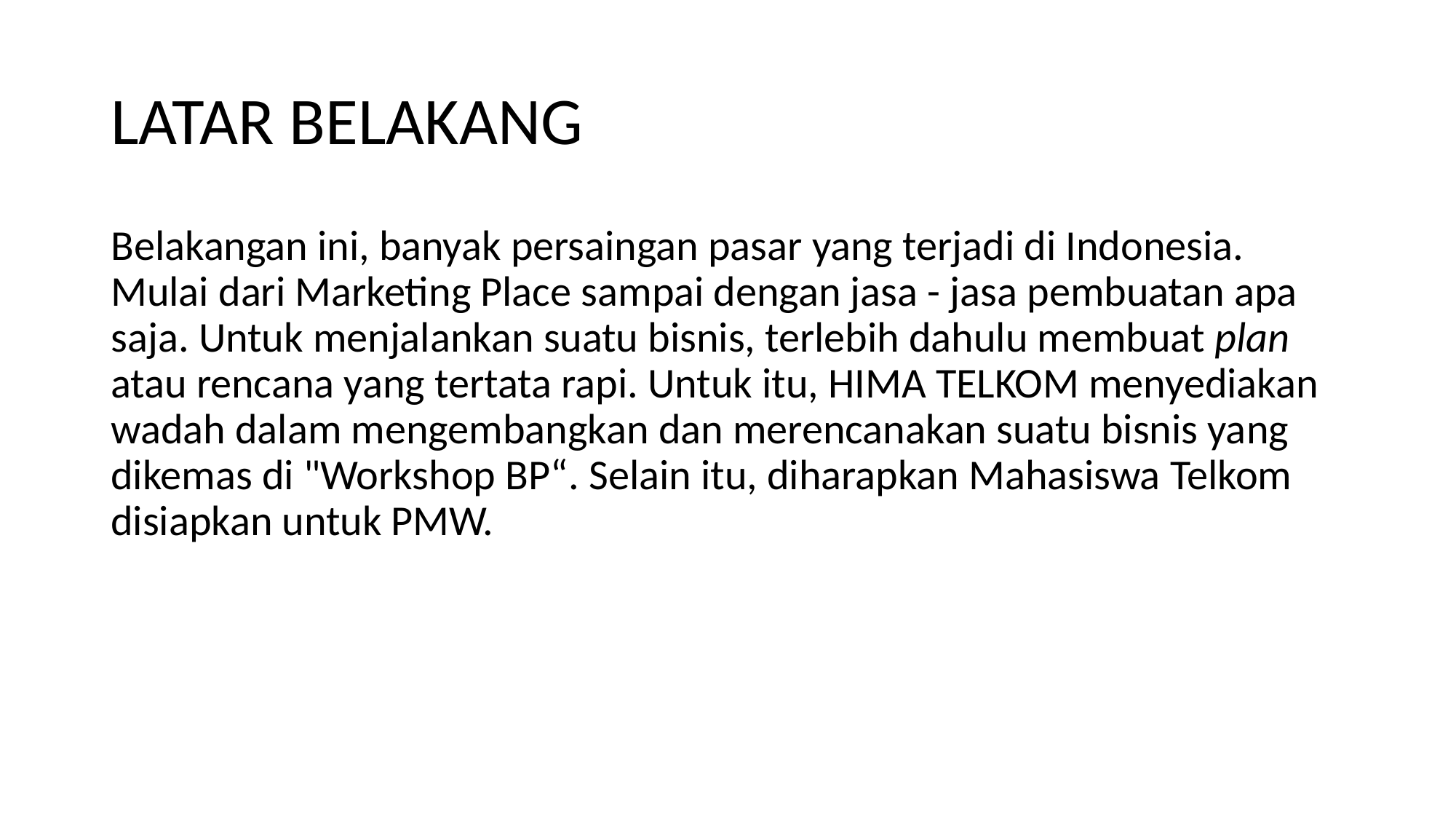

# LATAR BELAKANG
Belakangan ini, banyak persaingan pasar yang terjadi di Indonesia. Mulai dari Marketing Place sampai dengan jasa - jasa pembuatan apa saja. Untuk menjalankan suatu bisnis, terlebih dahulu membuat plan atau rencana yang tertata rapi. Untuk itu, HIMA TELKOM menyediakan wadah dalam mengembangkan dan merencanakan suatu bisnis yang dikemas di "Workshop BP“. Selain itu, diharapkan Mahasiswa Telkom disiapkan untuk PMW.